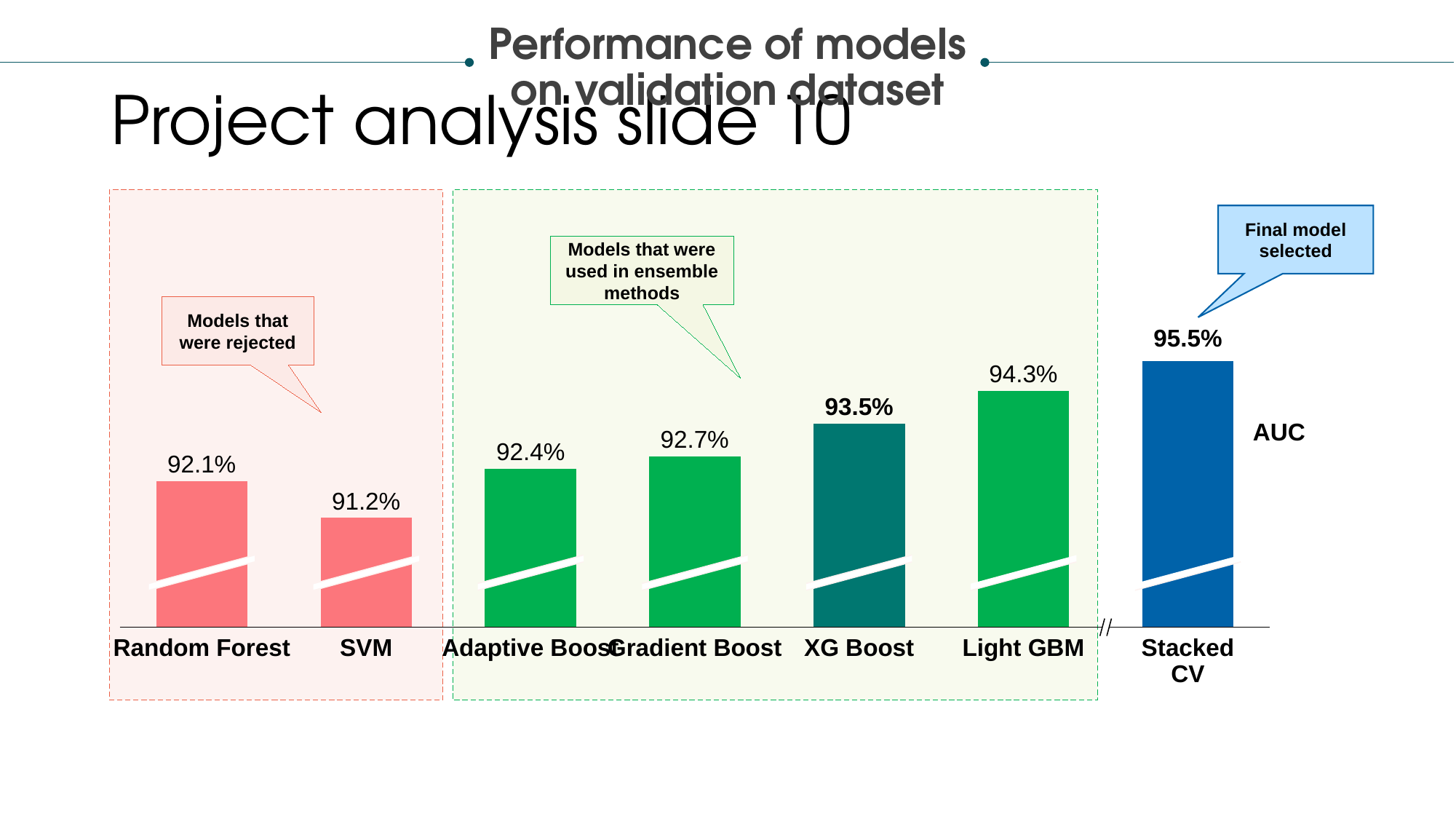

Performance of models
on validation dataset
# Project analysis slide 10

Final model selected

### Chart

| Category |  |
|---|---|
Models that were used in ensemble methods
Models that were rejected
95.5%
94.3%
93.5%
AUC
92.7%
92.4%
92.1%
91.2%

Random Forest
SVM
Adaptive Boost
Gradient Boost
XG Boost
Light GBM
Stacked CV